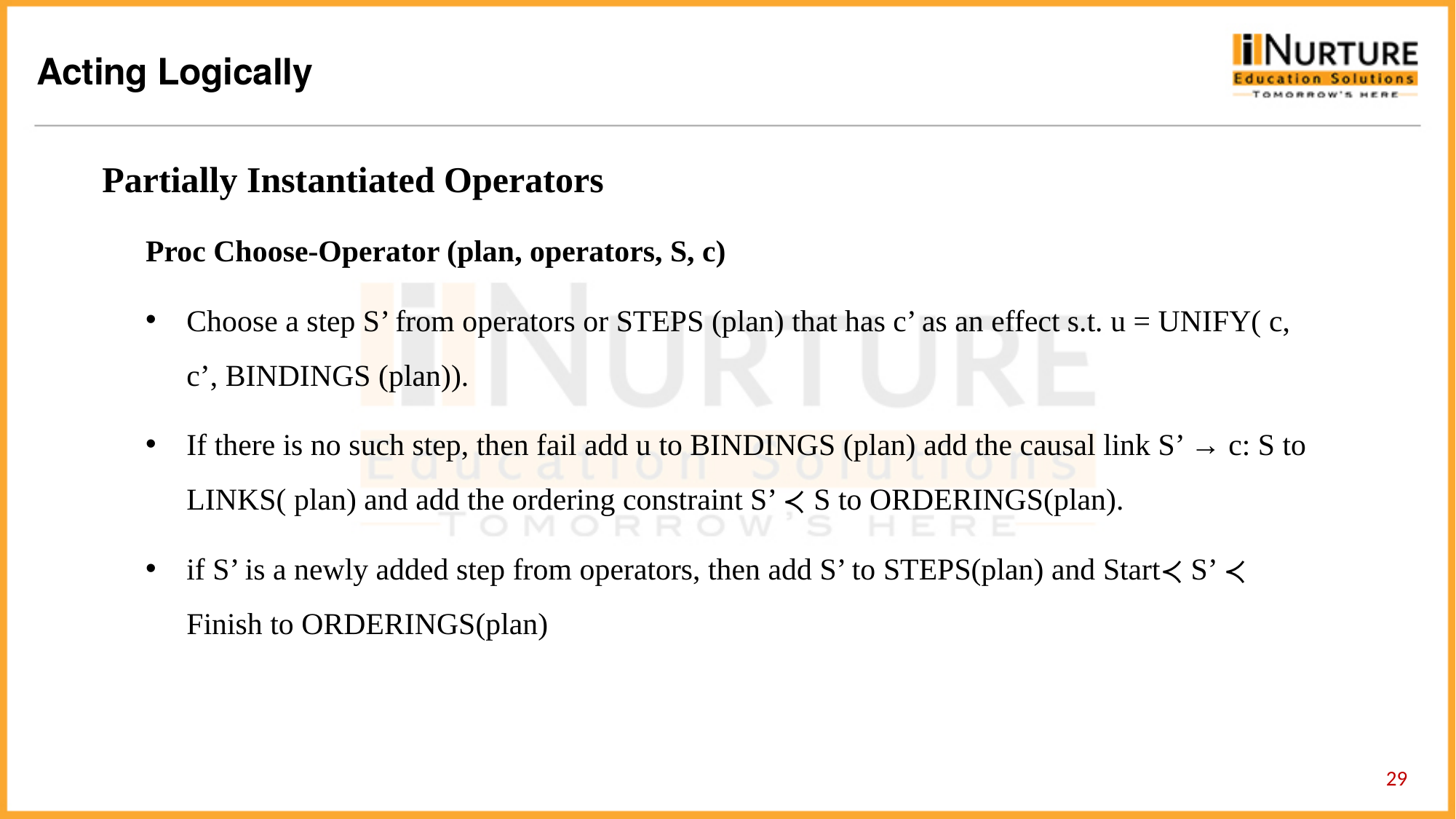

Partially Instantiated Operators
Proc Choose-Operator (plan, operators, S, c)
Choose a step S’ from operators or STEPS (plan) that has c’ as an effect s.t. u = UNIFY( c, c’, BINDINGS (plan)).
If there is no such step, then fail add u to BINDINGS (plan) add the causal link S’ → c: S to LINKS( plan) and add the ordering constraint S’ ≺ S to ORDERINGS(plan).
if S’ is a newly added step from operators, then add S’ to STEPS(plan) and Start≺ S’ ≺ Finish to ORDERINGS(plan)